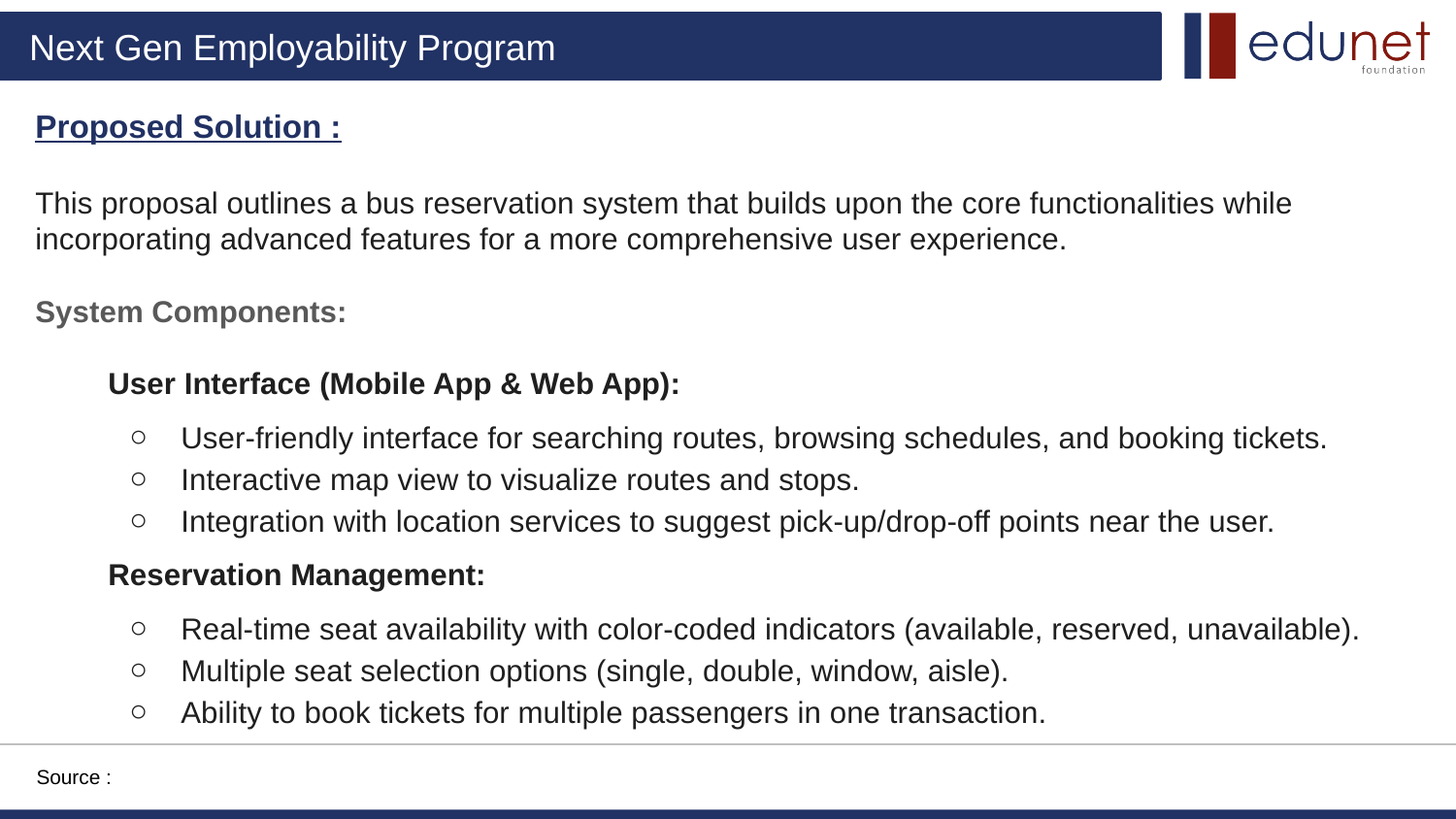

# Proposed Solution :

This proposal outlines a bus reservation system that builds upon the core functionalities while incorporating advanced features for a more comprehensive user experience.
System Components:
User Interface (Mobile App & Web App):
User-friendly interface for searching routes, browsing schedules, and booking tickets.
Interactive map view to visualize routes and stops.
Integration with location services to suggest pick-up/drop-off points near the user.
Reservation Management:
Real-time seat availability with color-coded indicators (available, reserved, unavailable).
Multiple seat selection options (single, double, window, aisle).
Ability to book tickets for multiple passengers in one transaction.

Source :